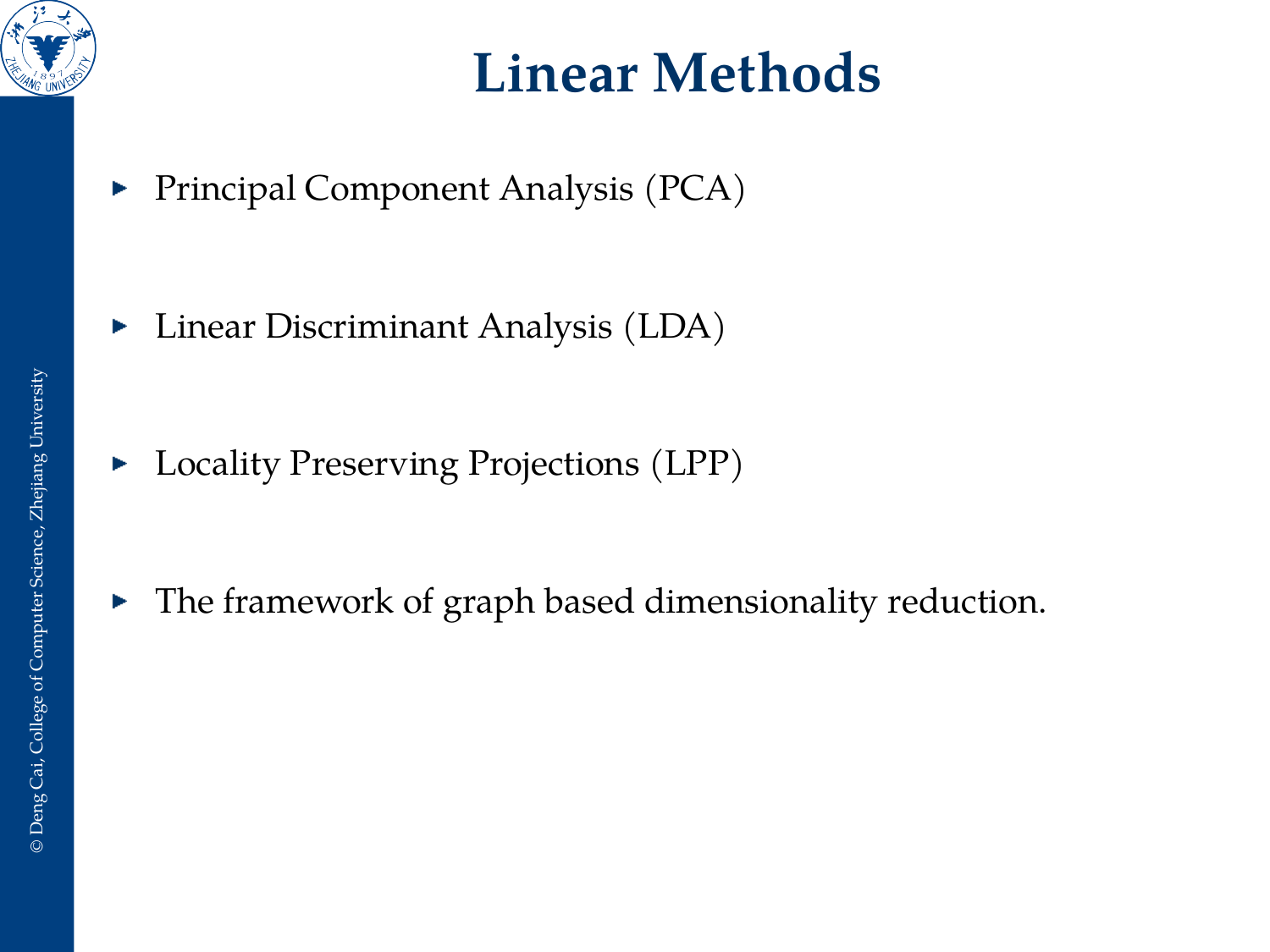

# Linear Methods
Principal Component Analysis (PCA)

Linear Discriminant Analysis (LDA)

Locality Preserving Projections (LPP)

The framework of graph based dimensionality reduction.